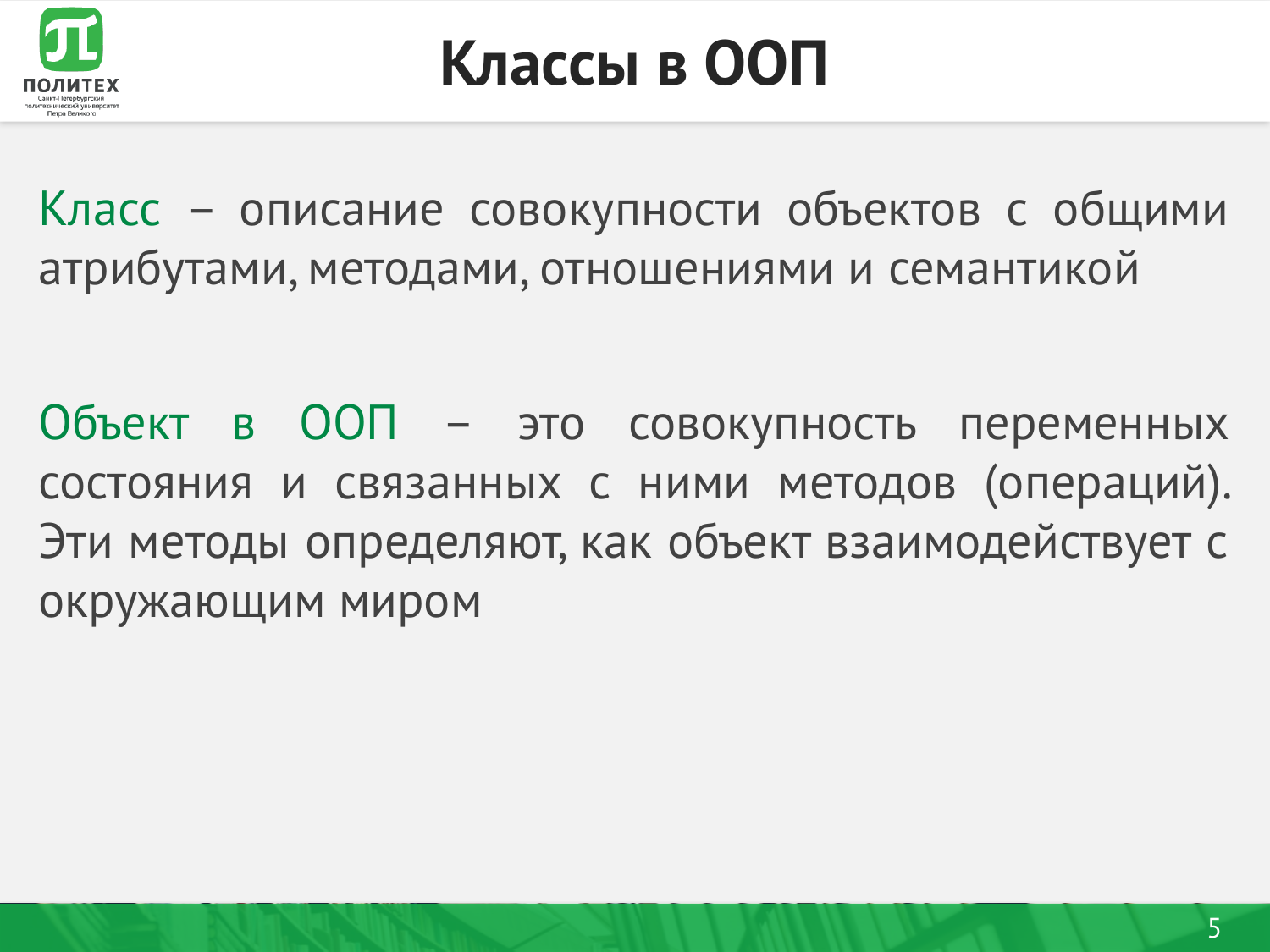

# Классы в ООП
Класс – описание совокупности объектов с общими атрибутами, методами, отношениями и семантикой
Объект в ООП – это совокупность переменных состояния и связанных с ними методов (операций). Эти методы определяют, как объект взаимодействует с окружающим миром